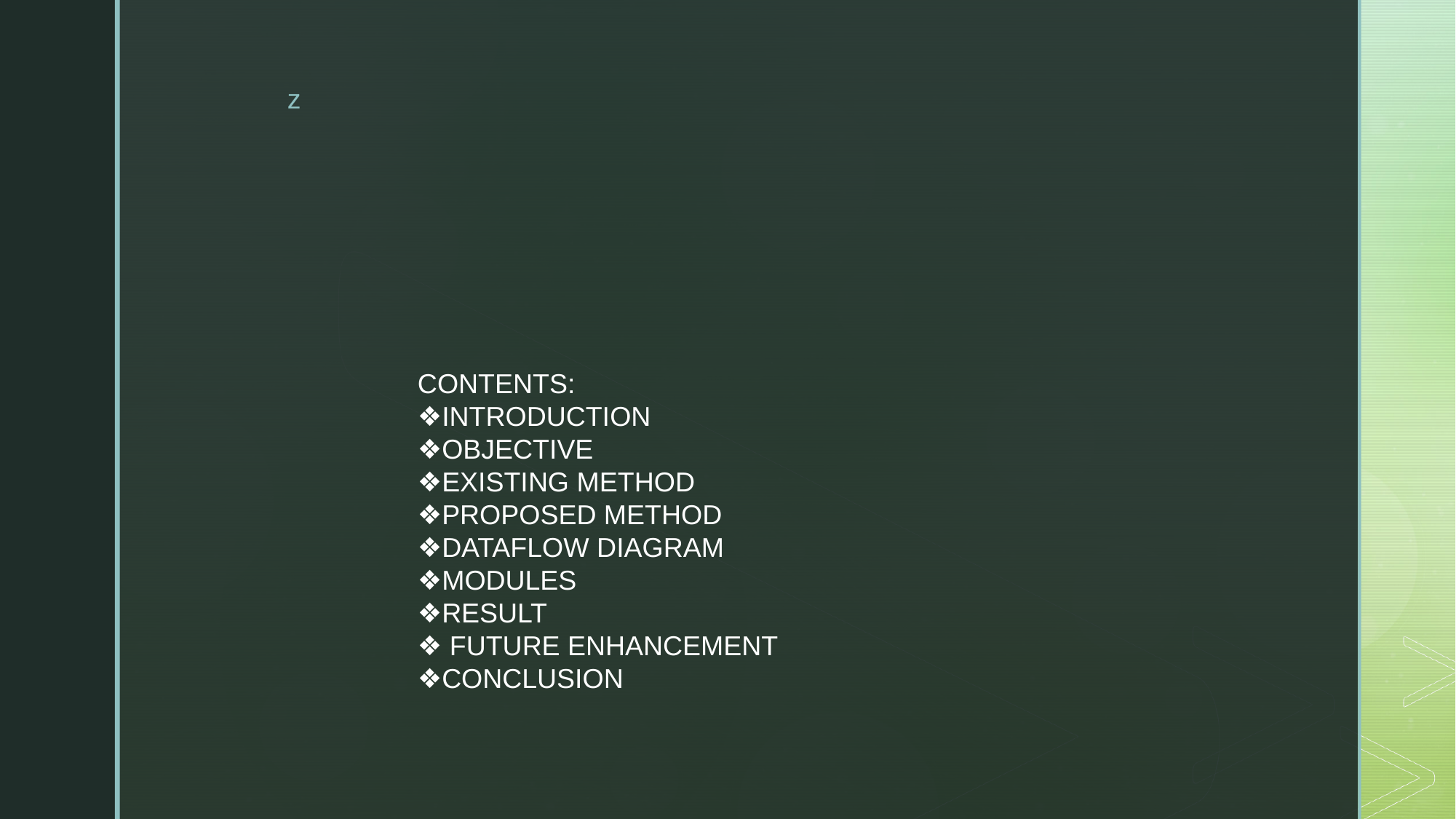

CONTENTS:
❖INTRODUCTION
❖OBJECTIVE
❖EXISTING METHOD
❖PROPOSED METHOD
❖DATAFLOW DIAGRAM
❖MODULES
❖RESULT
❖ FUTURE ENHANCEMENT
❖CONCLUSION